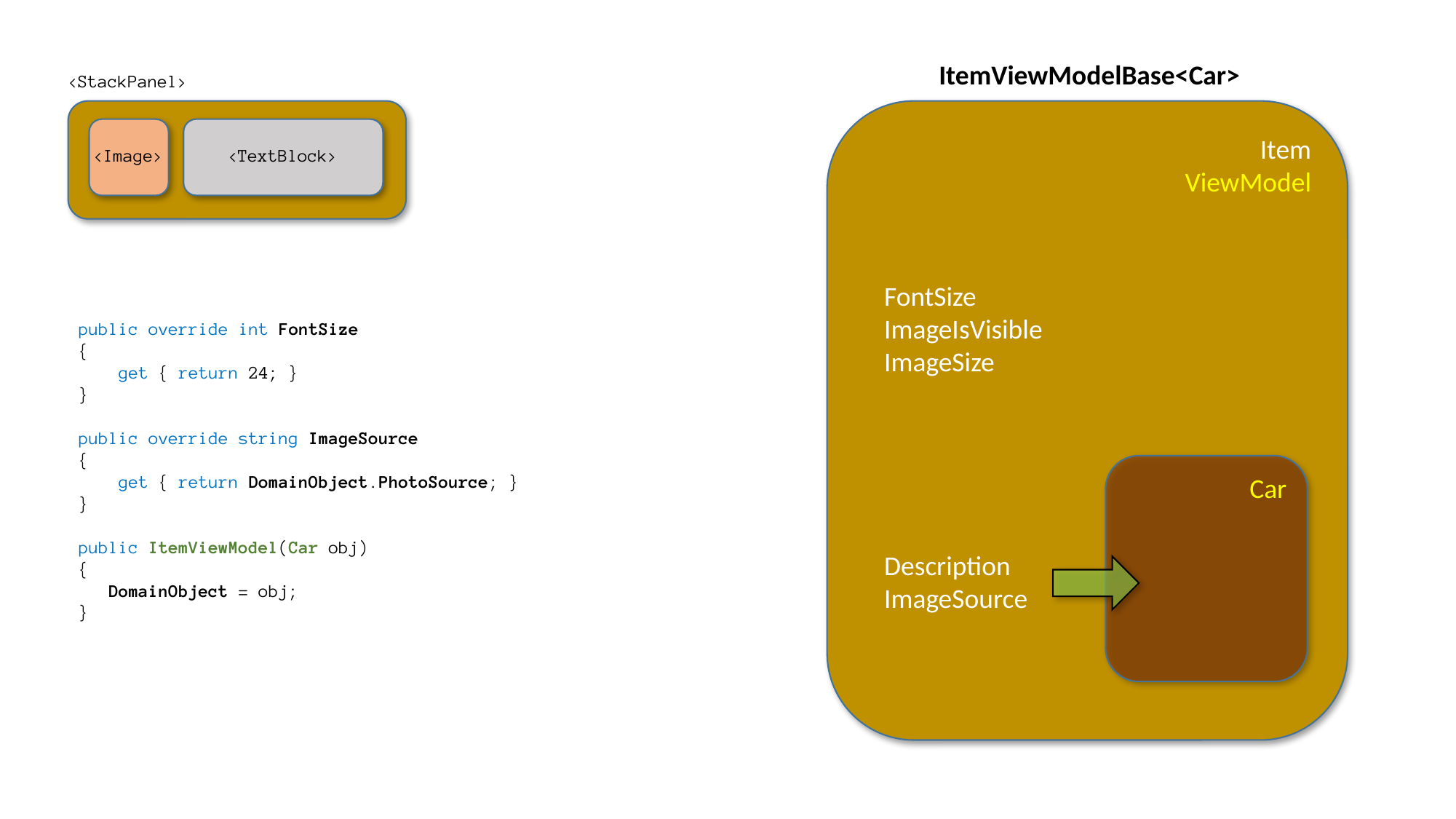

ItemViewModelBase<Car>
<StackPanel>

Item
ViewModel

<Image>
<TextBlock>
FontSize
ImageIsVisible
ImageSize
public override int FontSize
{
    get { return 24; }
}

public override string ImageSource
{
    get { return DomainObject.PhotoSource; }
}

public ItemViewModel(Car obj)
{
   DomainObject = obj;
}
Car
Description
ImageSource